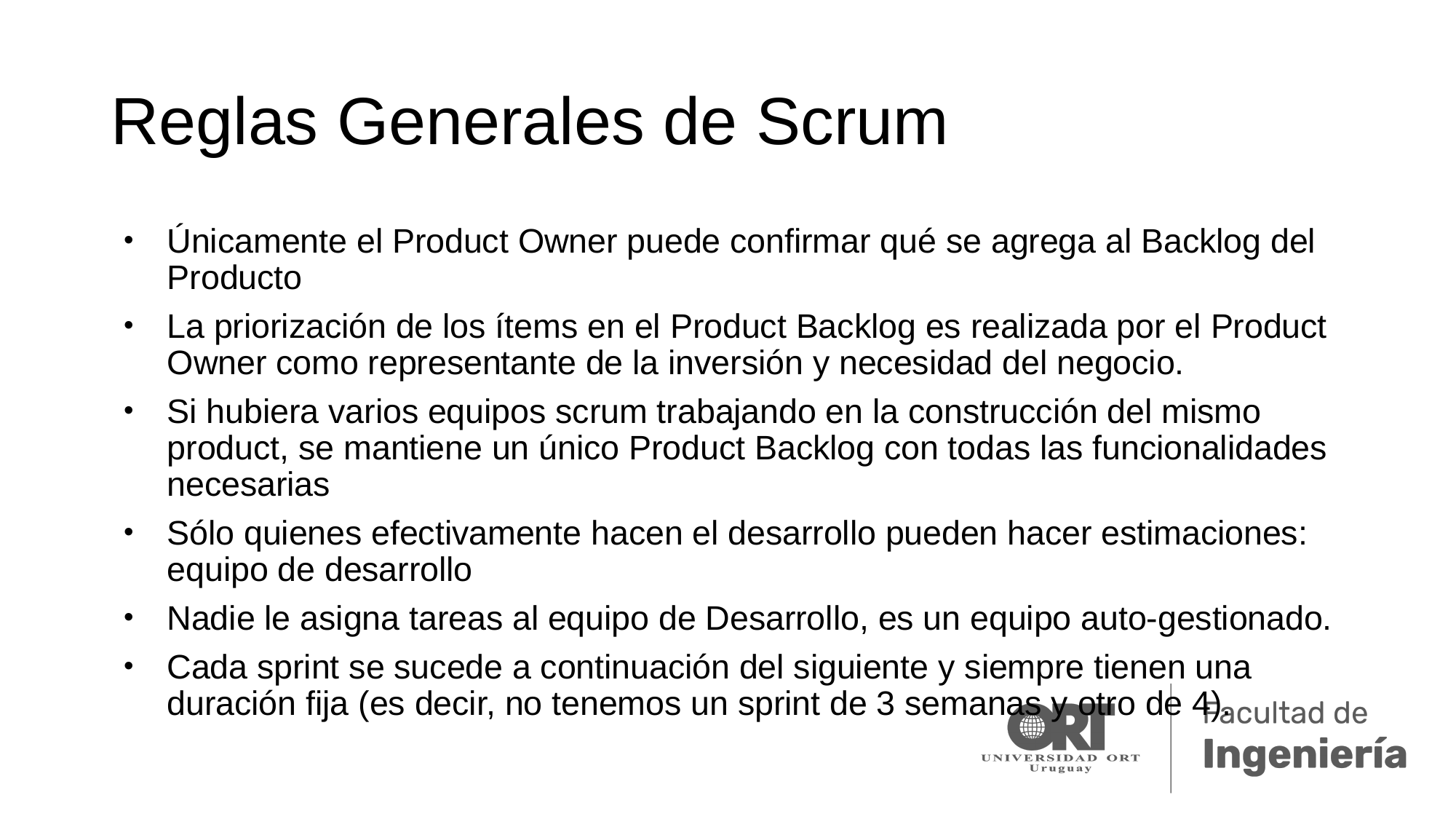

# Reglas Generales de Scrum
Únicamente el Product Owner puede confirmar qué se agrega al Backlog del Producto
La priorización de los ítems en el Product Backlog es realizada por el Product Owner como representante de la inversión y necesidad del negocio.
Si hubiera varios equipos scrum trabajando en la construcción del mismo product, se mantiene un único Product Backlog con todas las funcionalidades necesarias
Sólo quienes efectivamente hacen el desarrollo pueden hacer estimaciones: equipo de desarrollo
Nadie le asigna tareas al equipo de Desarrollo, es un equipo auto-gestionado.
Cada sprint se sucede a continuación del siguiente y siempre tienen una duración fija (es decir, no tenemos un sprint de 3 semanas y otro de 4).